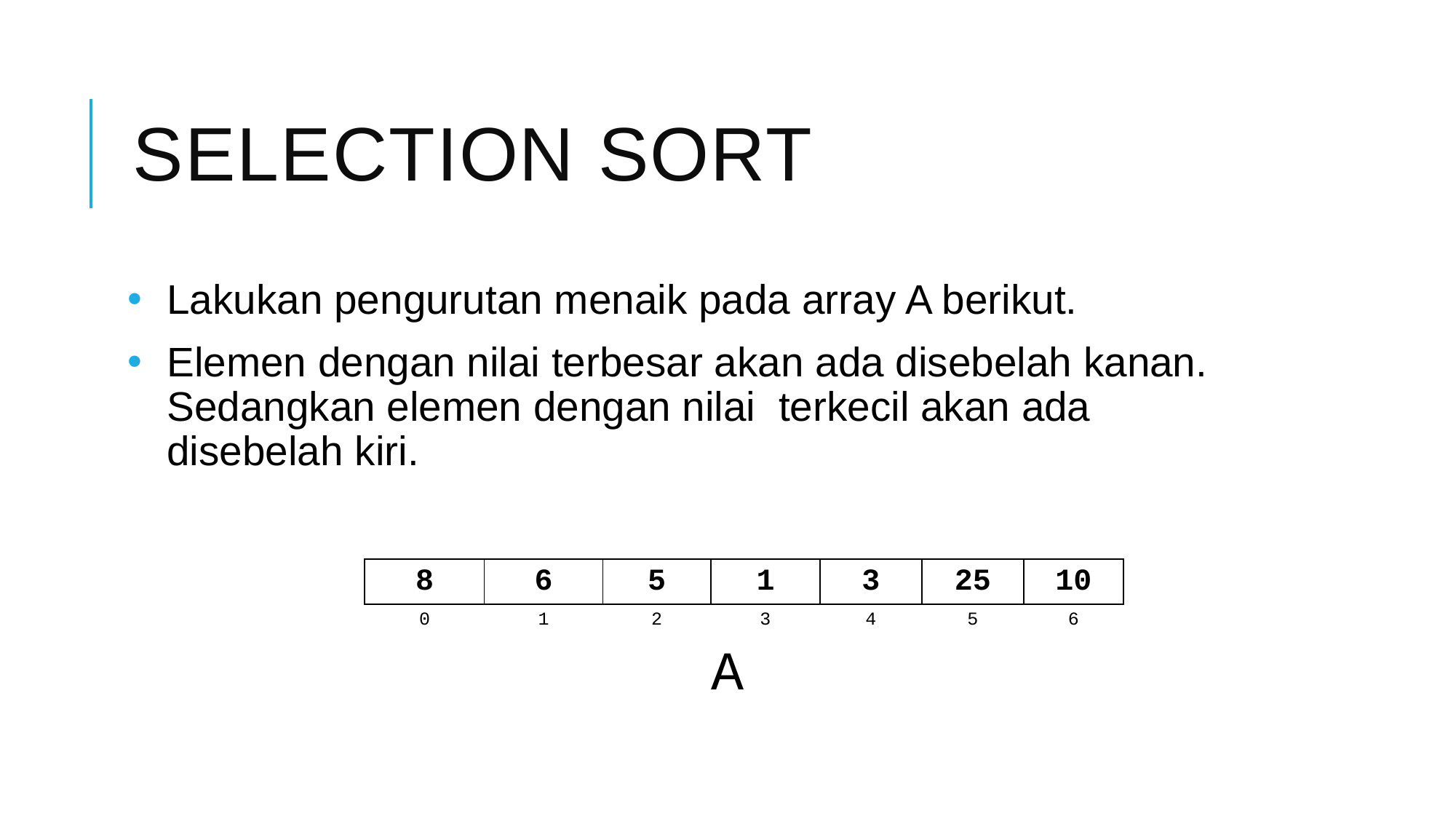

# selection sort
Lakukan pengurutan menaik pada array A berikut.
Elemen dengan nilai terbesar akan ada disebelah kanan. Sedangkan elemen dengan nilai  terkecil akan ada disebelah kiri.
| 8 | 6 | 5 | 1 | 3 | 25 | 10 |
| --- | --- | --- | --- | --- | --- | --- |
| 0 | 1 | 2 | 3 | 4 | 5 | 6 |
A